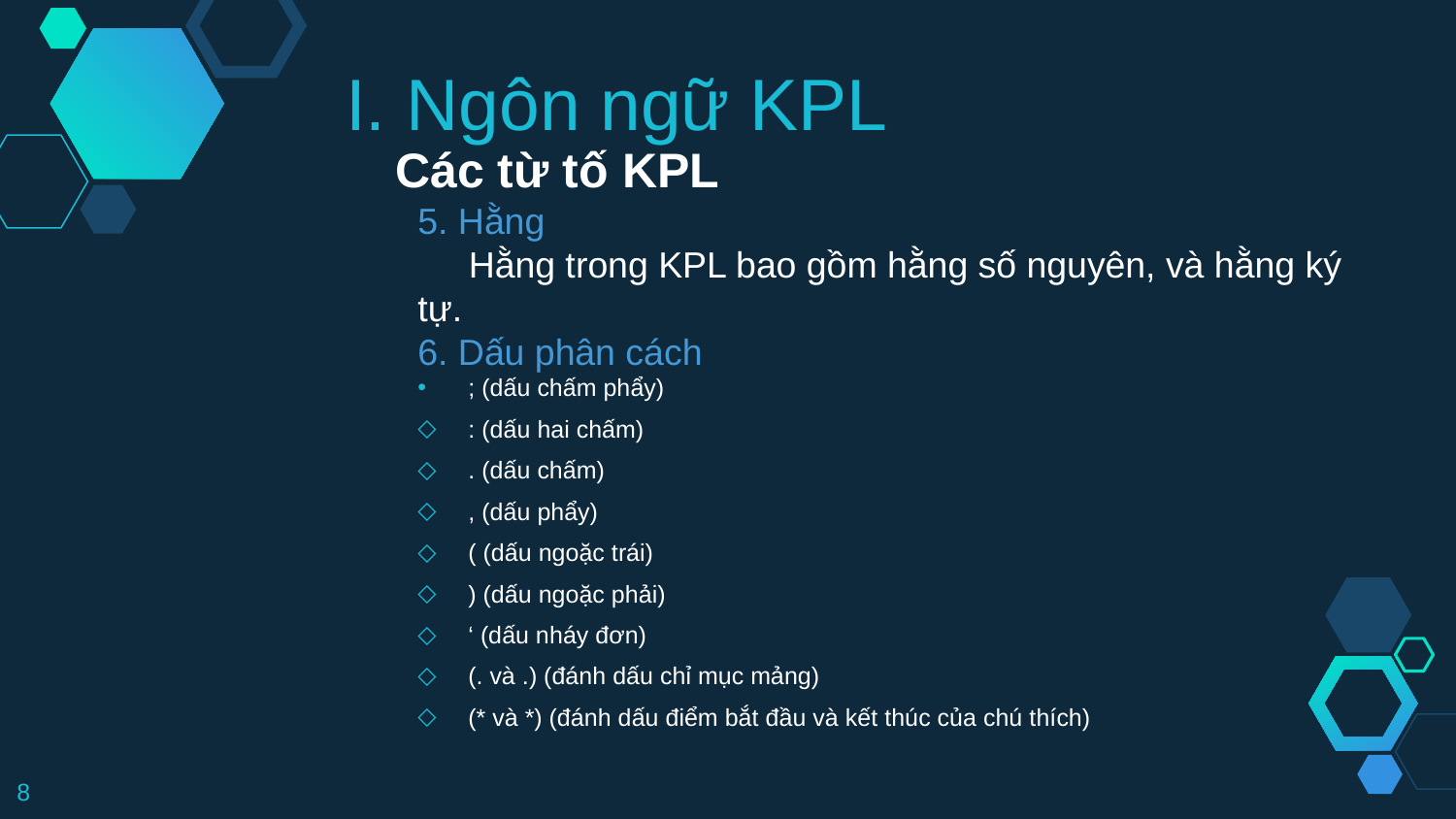

I. Ngôn ngữ KPL
Các từ tố KPL
5. Hằng
     Hằng trong KPL bao gồm hằng số nguyên, và hằng ký tự.
6. Dấu phân cách
; (dấu chấm phẩy)
: (dấu hai chấm)
. (dấu chấm)
, (dấu phẩy)
( (dấu ngoặc trái)
) (dấu ngoặc phải)
‘ (dấu nháy đơn)
(. và .) (đánh dấu chỉ mục mảng)
(* và *) (đánh dấu điểm bắt đầu và kết thúc của chú thích)
8